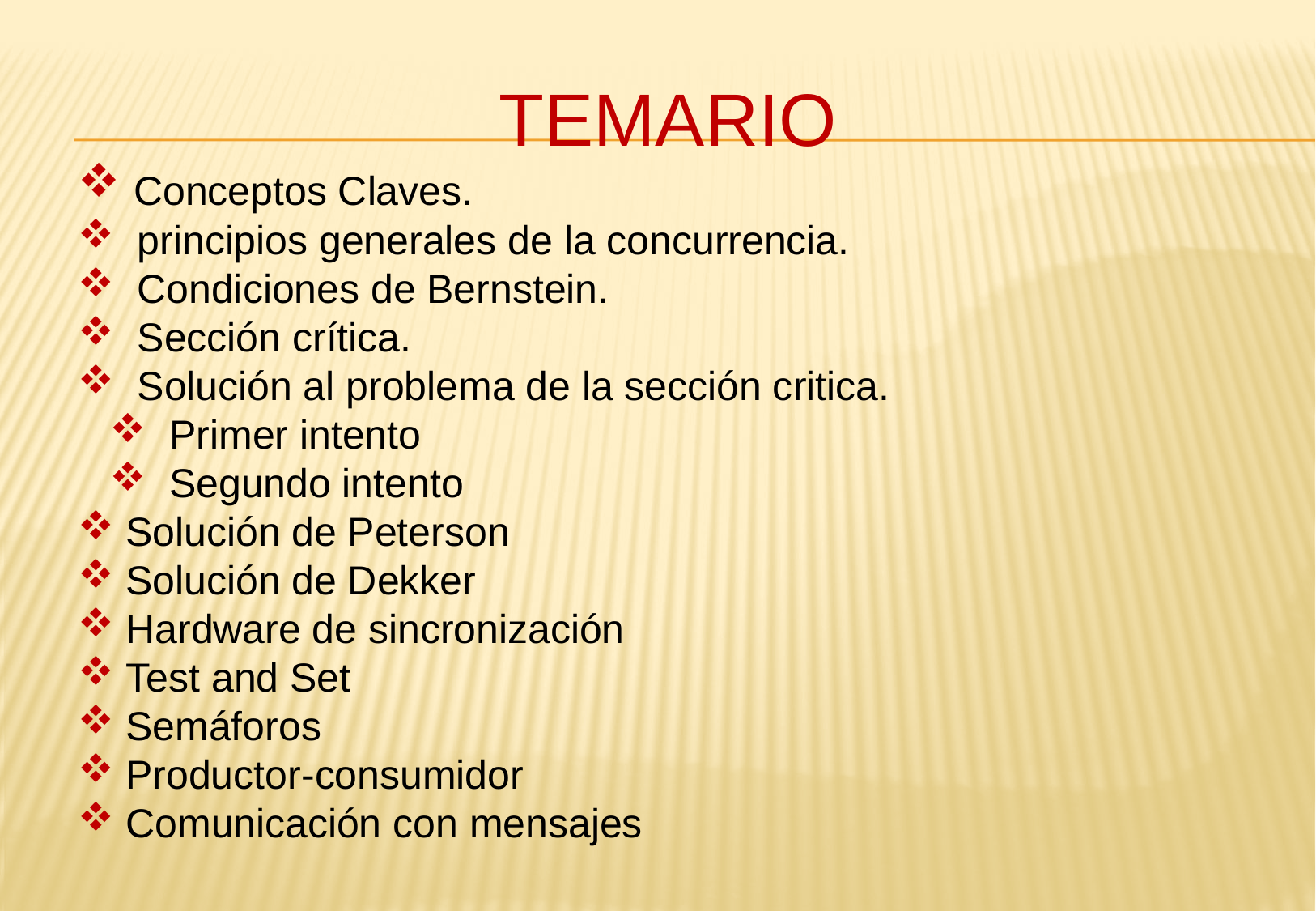

# Temario
 Conceptos Claves.
  principios generales de la concurrencia.
  Condiciones de Bernstein.
  Sección crítica.
  Solución al problema de la sección critica.
  Primer intento
  Segundo intento
 Solución de Peterson
 Solución de Dekker
 Hardware de sincronización
 Test and Set
 Semáforos
 Productor-consumidor
 Comunicación con mensajes